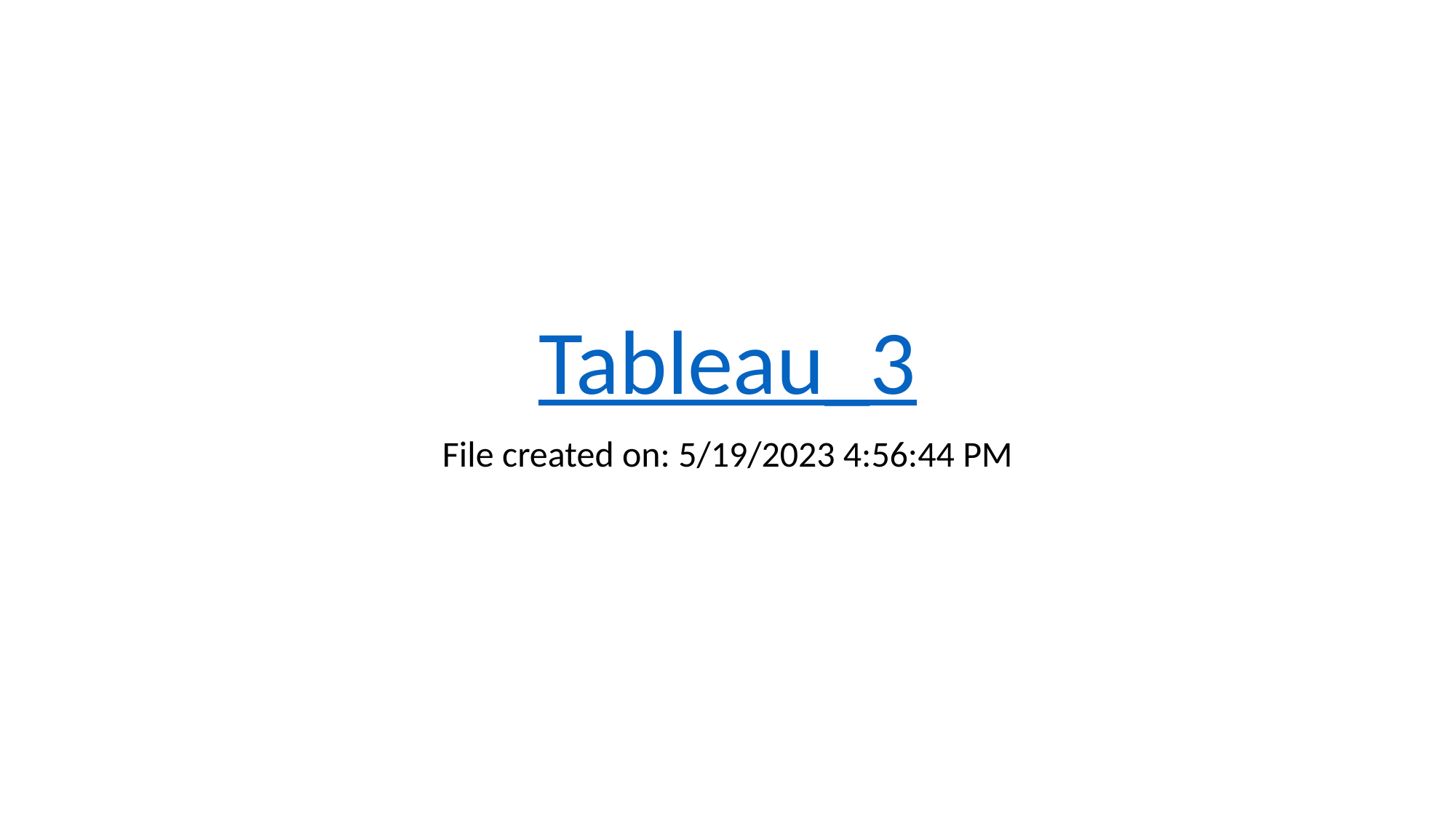

# Tableau_3
File created on: 5/19/2023 4:56:44 PM